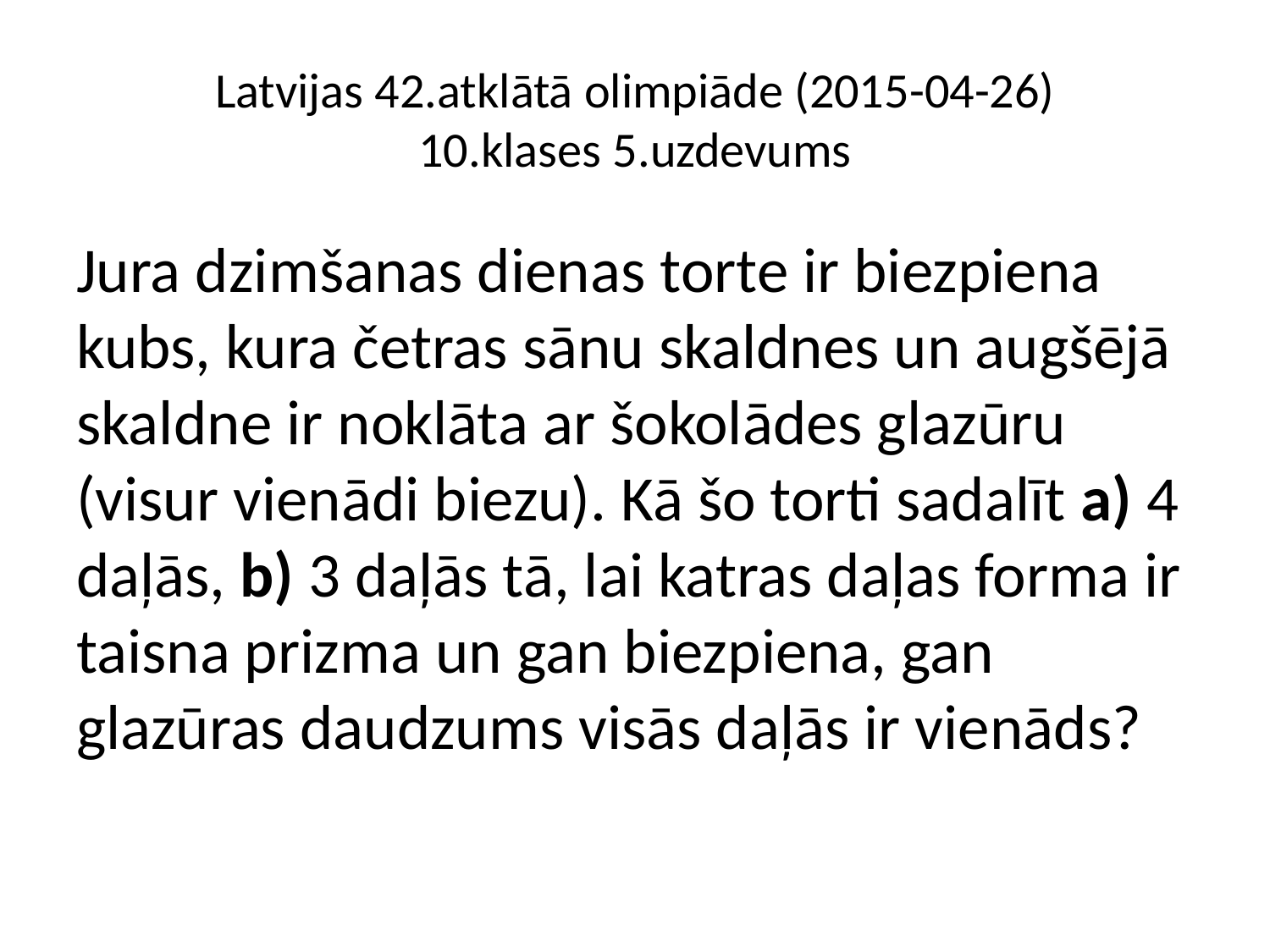

# Latvijas 42.atklātā olimpiāde (2015-04-26) 10.klases 5.uzdevums
Jura dzimšanas dienas torte ir biezpiena kubs, kura četras sānu skaldnes un augšējā skaldne ir noklāta ar šokolādes glazūru (visur vienādi biezu). Kā šo torti sadalīt a) 4 daļās, b) 3 daļās tā, lai katras daļas forma ir taisna prizma un gan biezpiena, gan glazūras daudzums visās daļās ir vienāds?